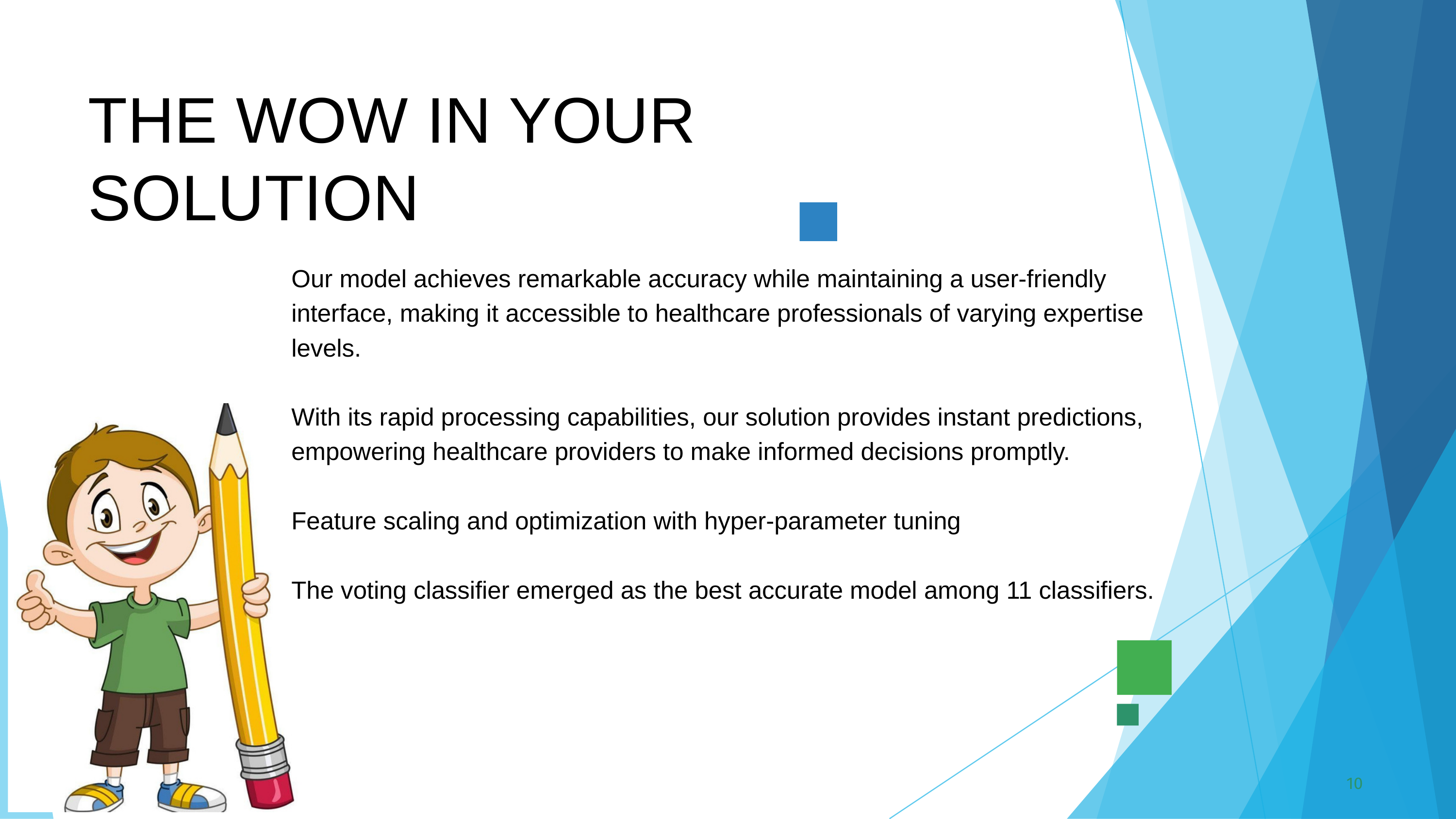

THE WOW IN YOUR SOLUTION

Our model achieves remarkable accuracy while maintaining a user-friendly interface, making it accessible to healthcare professionals of varying expertise levels.

With its rapid processing capabilities, our solution provides instant predictions, empowering healthcare providers to make informed decisions promptly.

Feature scaling and optimization with hyper-parameter tuning

The voting classifier emerged as the best accurate model among 11 classifiers.

10
3/21/2024  Annual Review